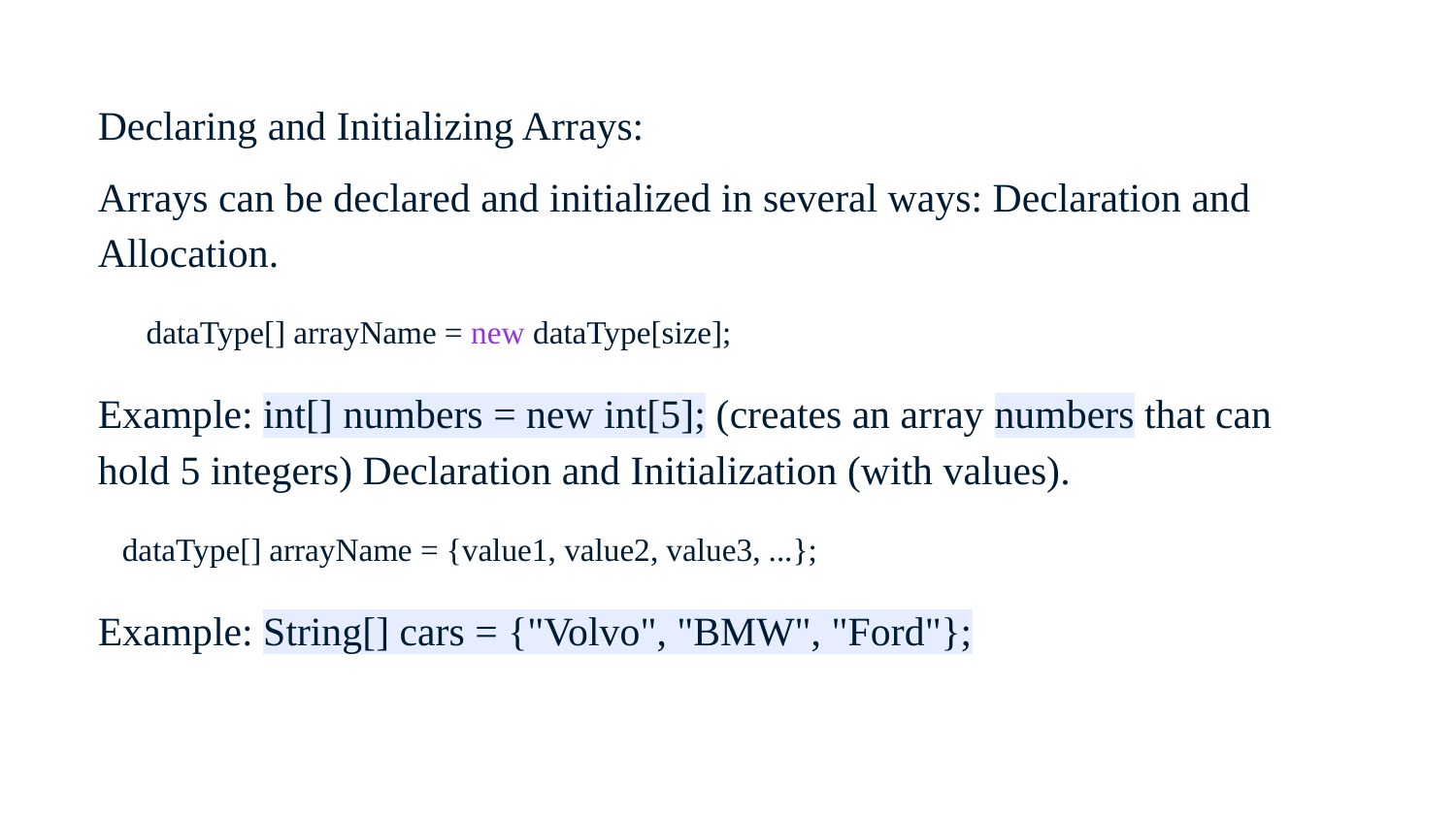

# Declaring and Initializing Arrays:
Arrays can be declared and initialized in several ways: Declaration and Allocation.
   dataType[] arrayName = new dataType[size];
Example: int[] numbers = new int[5]; (creates an array numbers that can hold 5 integers) Declaration and Initialization (with values).
dataType[] arrayName = {value1, value2, value3, ...};
Example: String[] cars = {"Volvo", "BMW", "Ford"};